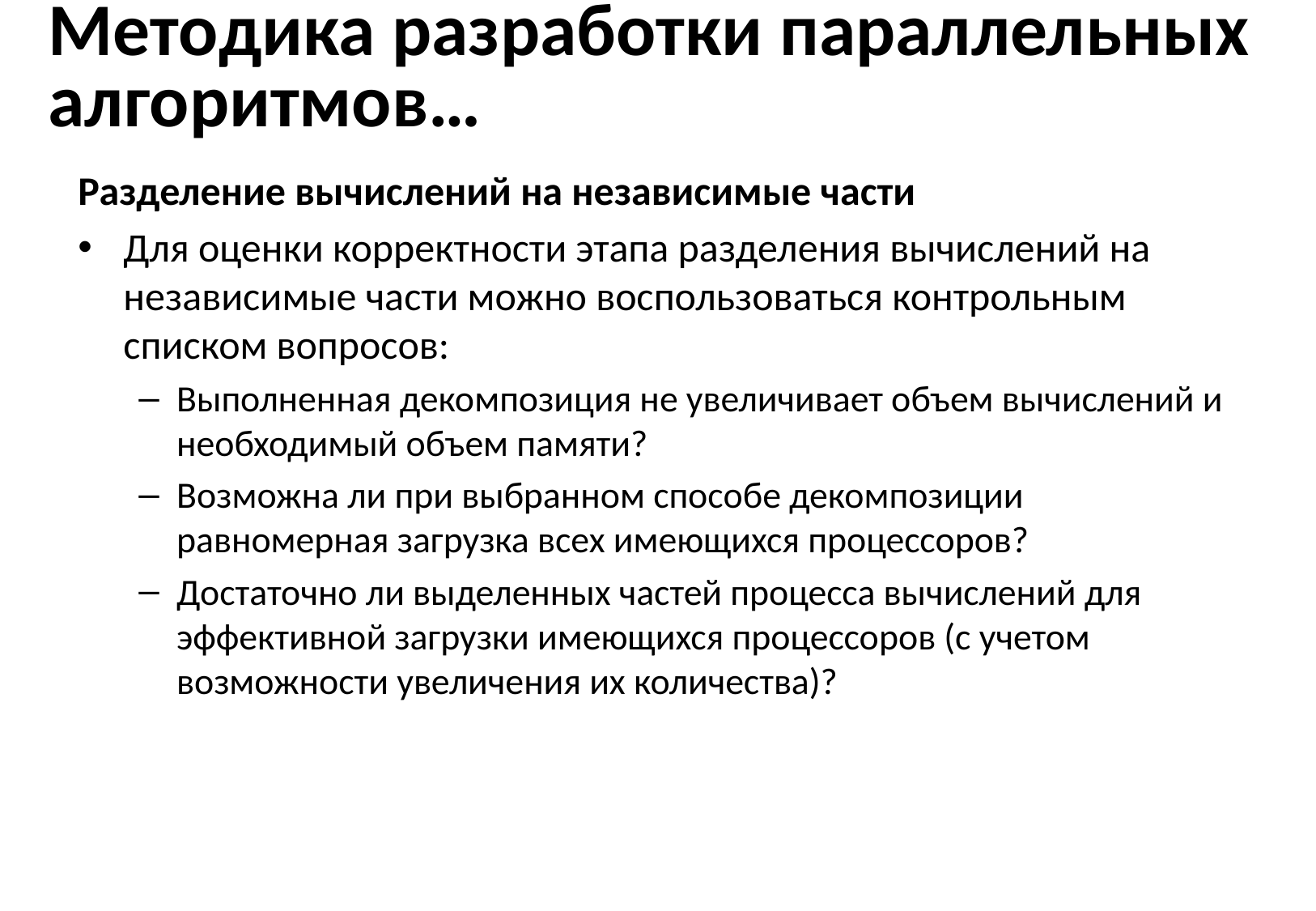

# Методика разработки параллельных алгоритмов…
Разделение вычислений на независимые части
Для оценки корректности этапа разделения вычислений на независимые части можно воспользоваться контрольным списком вопросов:
Выполненная декомпозиция не увеличивает объем вычислений и необходимый объем памяти?
Возможна ли при выбранном способе декомпозиции равномерная загрузка всех имеющихся процессоров?
Достаточно ли выделенных частей процесса вычислений для эффективной загрузки имеющихся процессоров (с учетом возможности увеличения их количества)?